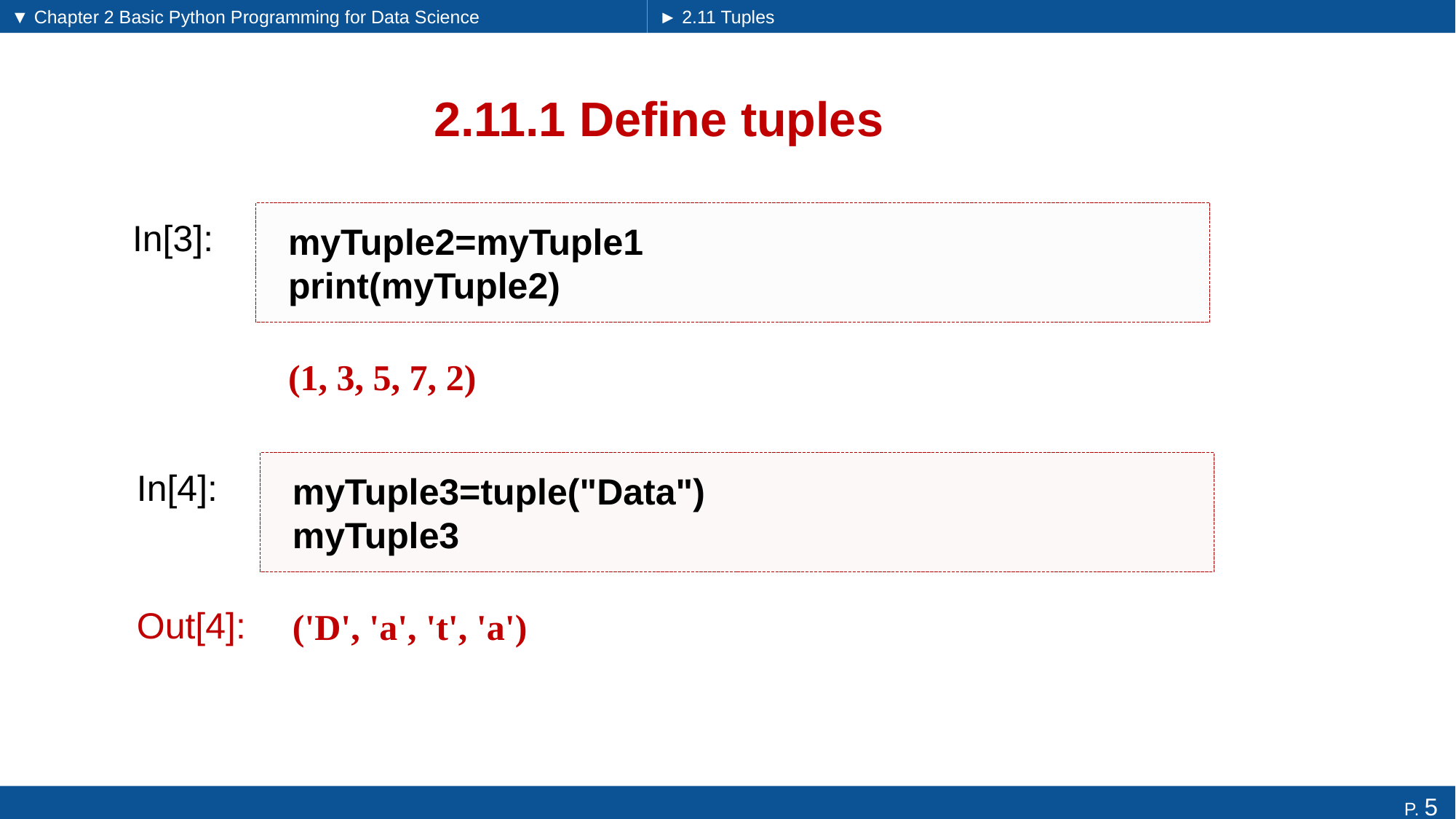

▼ Chapter 2 Basic Python Programming for Data Science
► 2.11 Tuples
# 2.11.1 Define tuples
myTuple2=myTuple1
print(myTuple2)
In[3]:
(1, 3, 5, 7, 2)
myTuple3=tuple("Data")
myTuple3
In[4]:
('D', 'a', 't', 'a')
Out[4]: